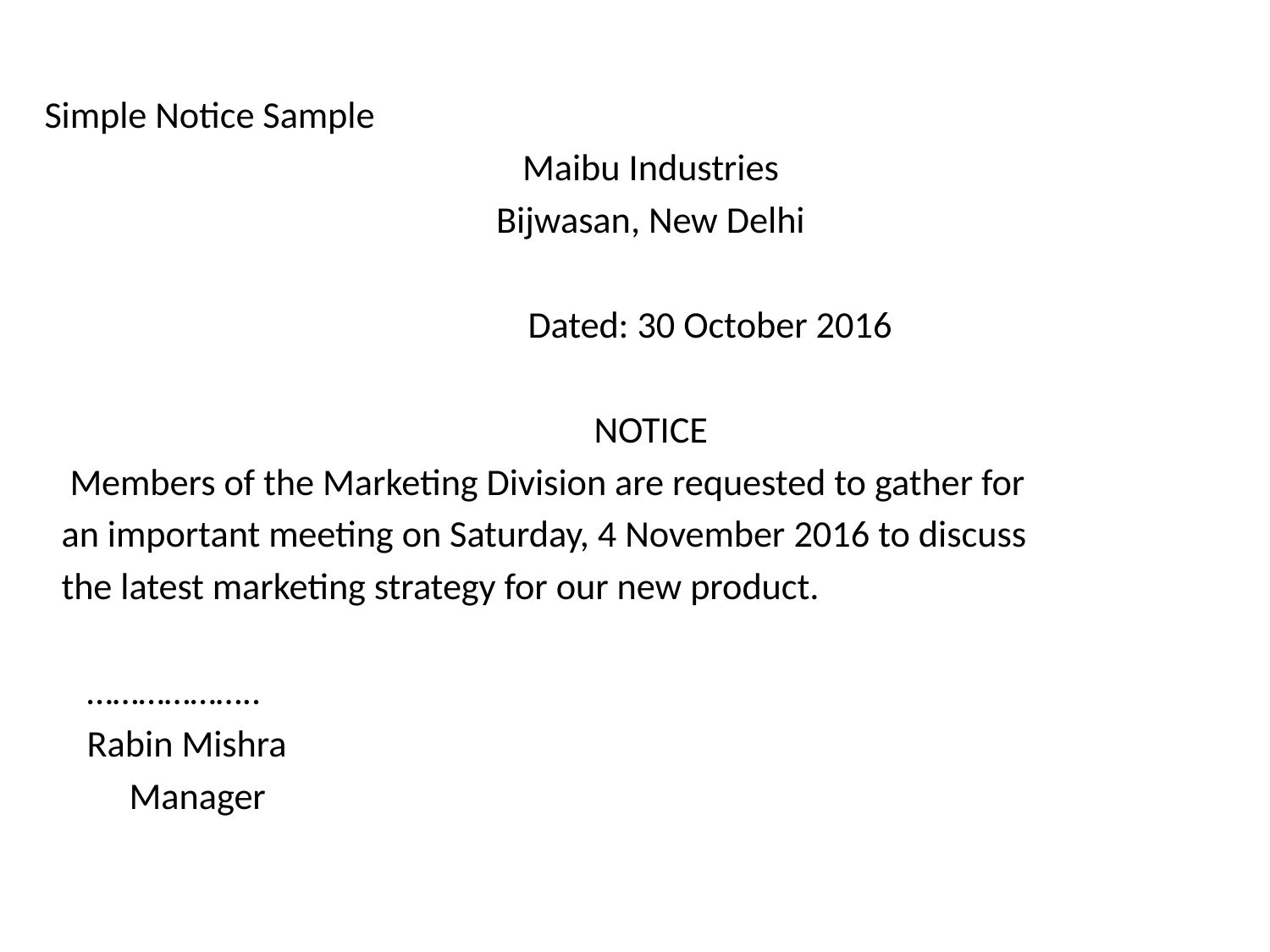

Simple Notice Sample
Maibu Industries
Bijwasan, New Delhi

					         Dated: 30 October 2016

NOTICE
   Members of the Marketing Division are requested to gather for
  an important meeting on Saturday, 4 November 2016 to discuss
  the latest marketing strategy for our new product.

								………………..
								Rabin Mishra
								     Manager